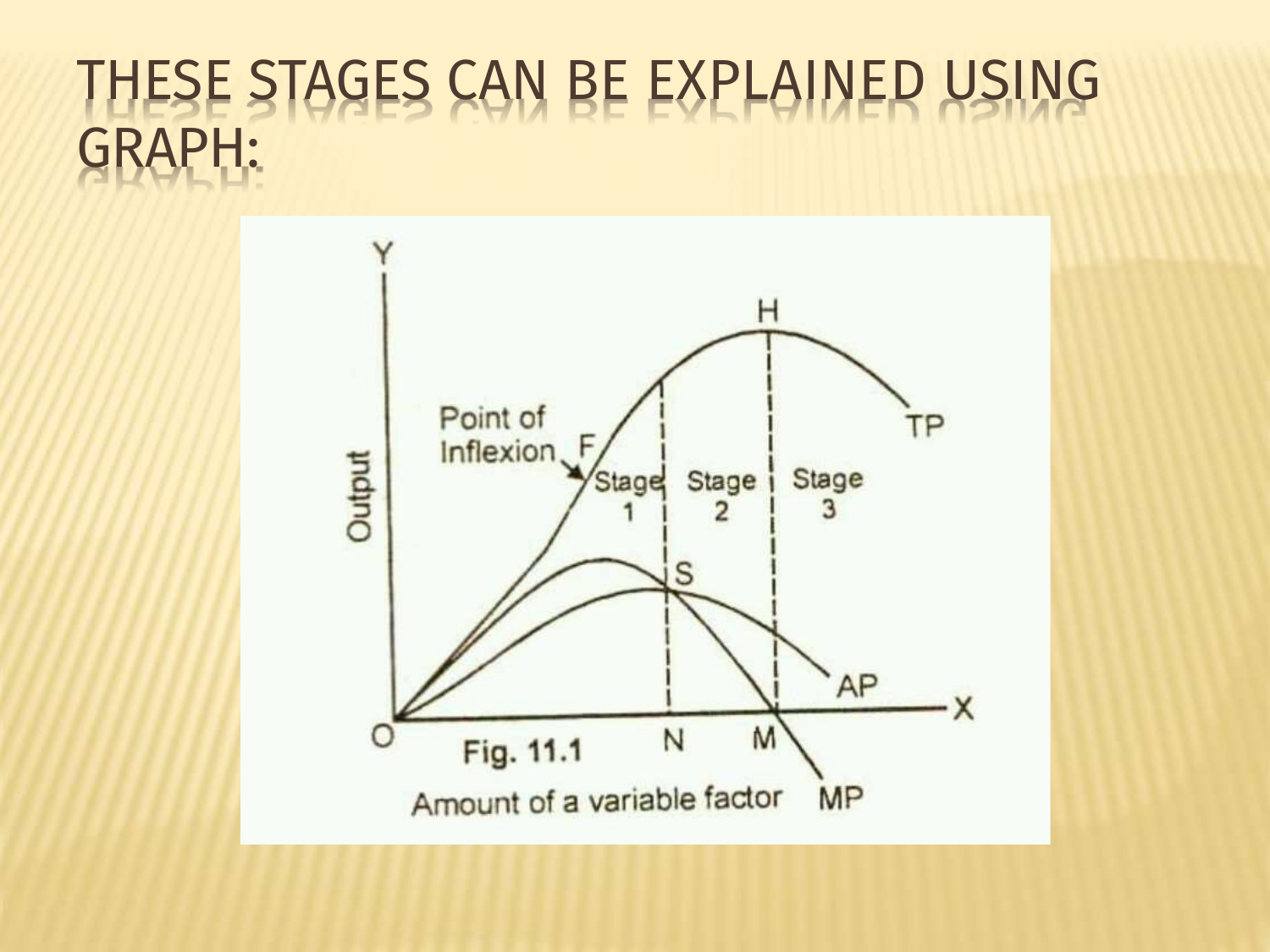

# THESE STAGES CAN BE EXPLAINED USING  GRAPH: